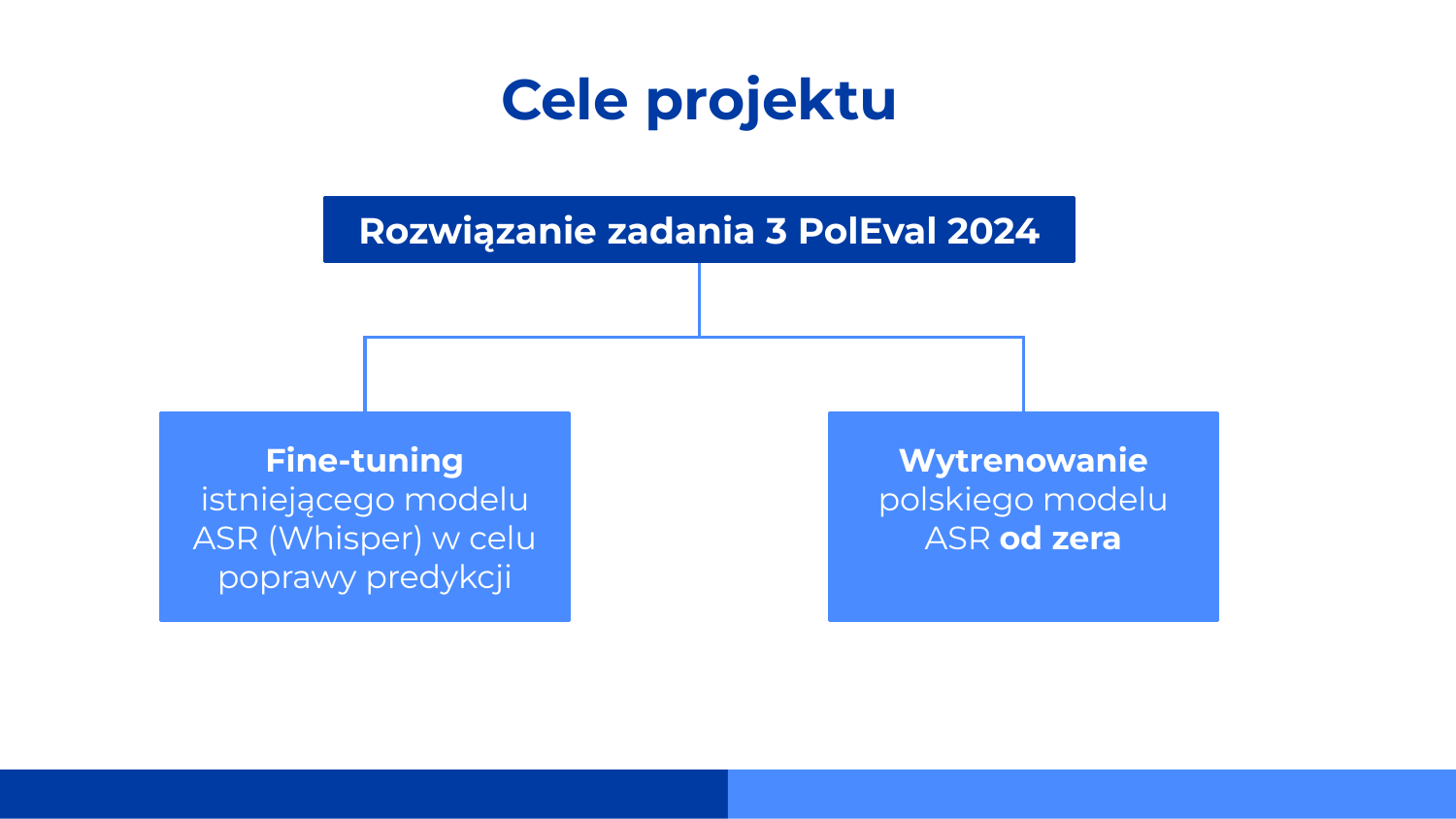

# Cele projektu
Rozwiązanie zadania 3 PolEval 2024
Wytrenowanie polskiego modelu ASR od zera

Fine-tuning istniejącego modelu ASR (Whisper) w celu poprawy predykcji